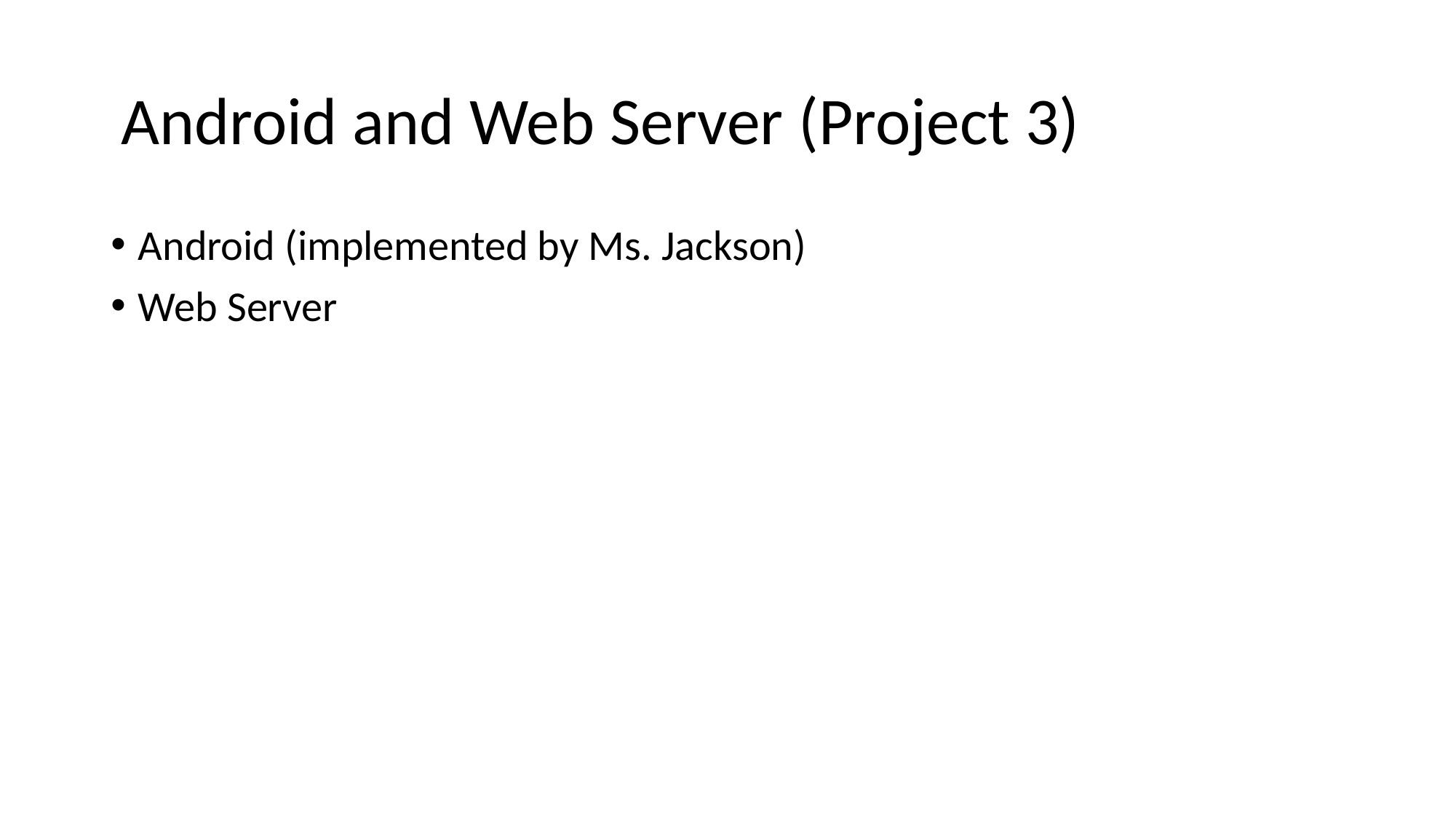

# Android and Web Server (Project 3)
Android (implemented by Ms. Jackson)
Web Server